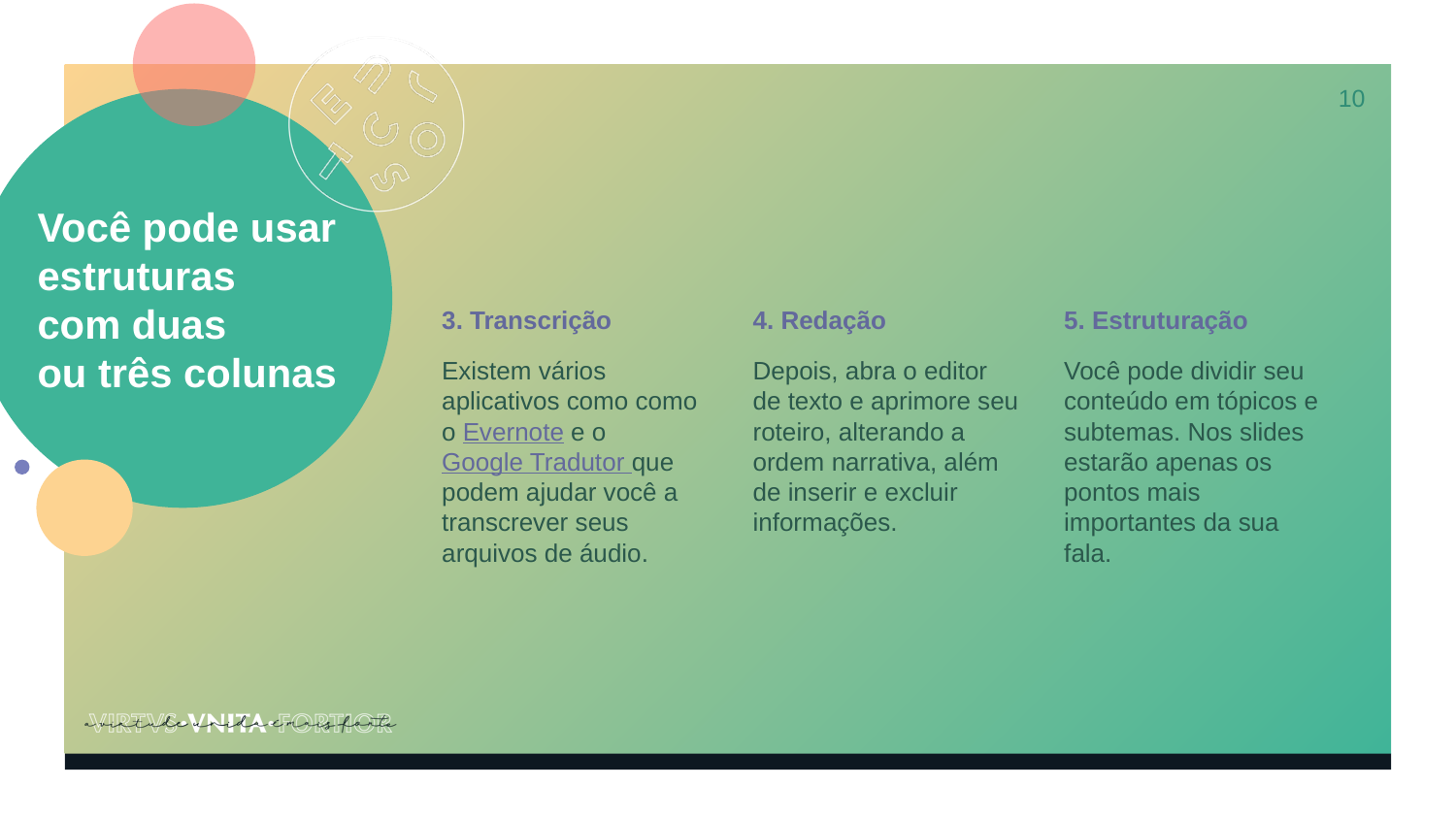

10
# Você pode usar estruturas com duas ou três colunas
3. Transcrição
Existem vários aplicativos como como o Evernote e o Google Tradutor que podem ajudar você a transcrever seus arquivos de áudio.
4. Redação
Depois, abra o editor de texto e aprimore seu roteiro, alterando a ordem narrativa, além de inserir e excluir informações.
5. Estruturação
Você pode dividir seu conteúdo em tópicos e subtemas. Nos slides estarão apenas os pontos mais importantes da sua fala.